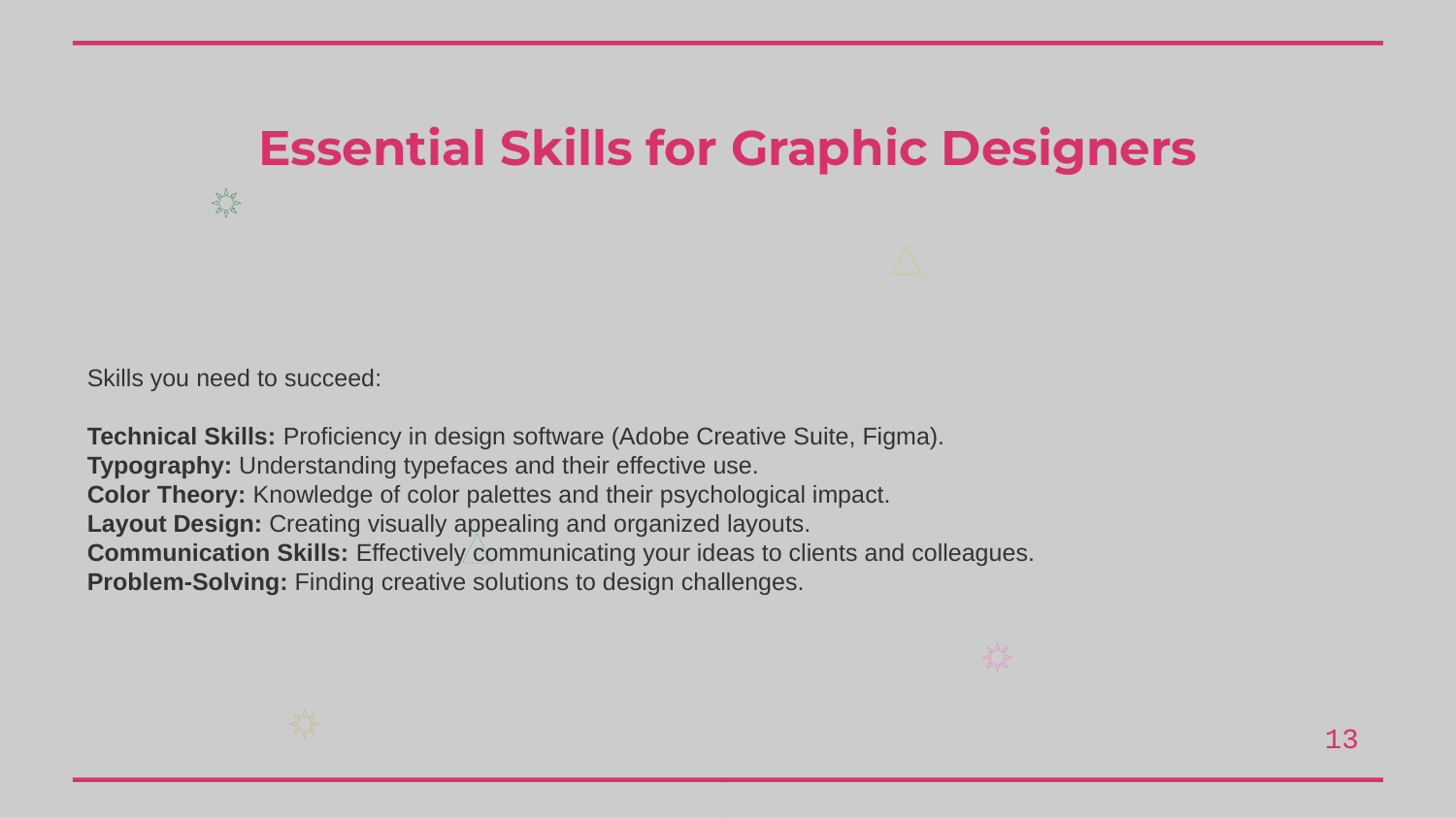

Essential Skills for Graphic Designers

Skills you need to succeed:

Technical Skills: Proficiency in design software (Adobe Creative Suite, Figma).
Typography: Understanding typefaces and their effective use.
Color Theory: Knowledge of color palettes and their psychological impact.
Layout Design: Creating visually appealing and organized layouts.
Communication Skills: Effectively communicating your ideas to clients and colleagues.
Problem-Solving: Finding creative solutions to design challenges.

13